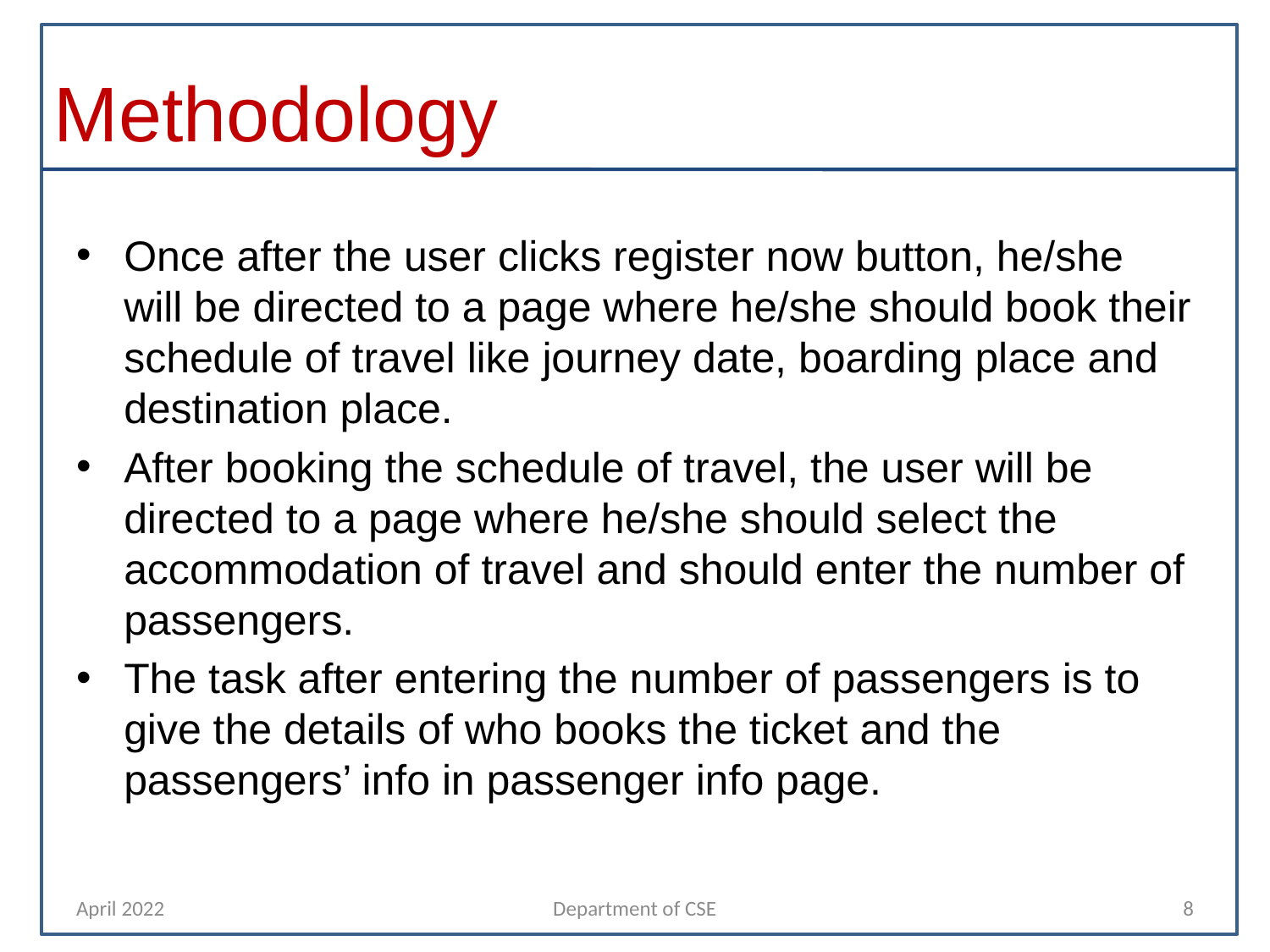

# Methodology
Once after the user clicks register now button, he/she will be directed to a page where he/she should book their schedule of travel like journey date, boarding place and destination place.
After booking the schedule of travel, the user will be directed to a page where he/she should select the accommodation of travel and should enter the number of passengers.
The task after entering the number of passengers is to give the details of who books the ticket and the passengers’ info in passenger info page.

April 2022
Department of CSE
8